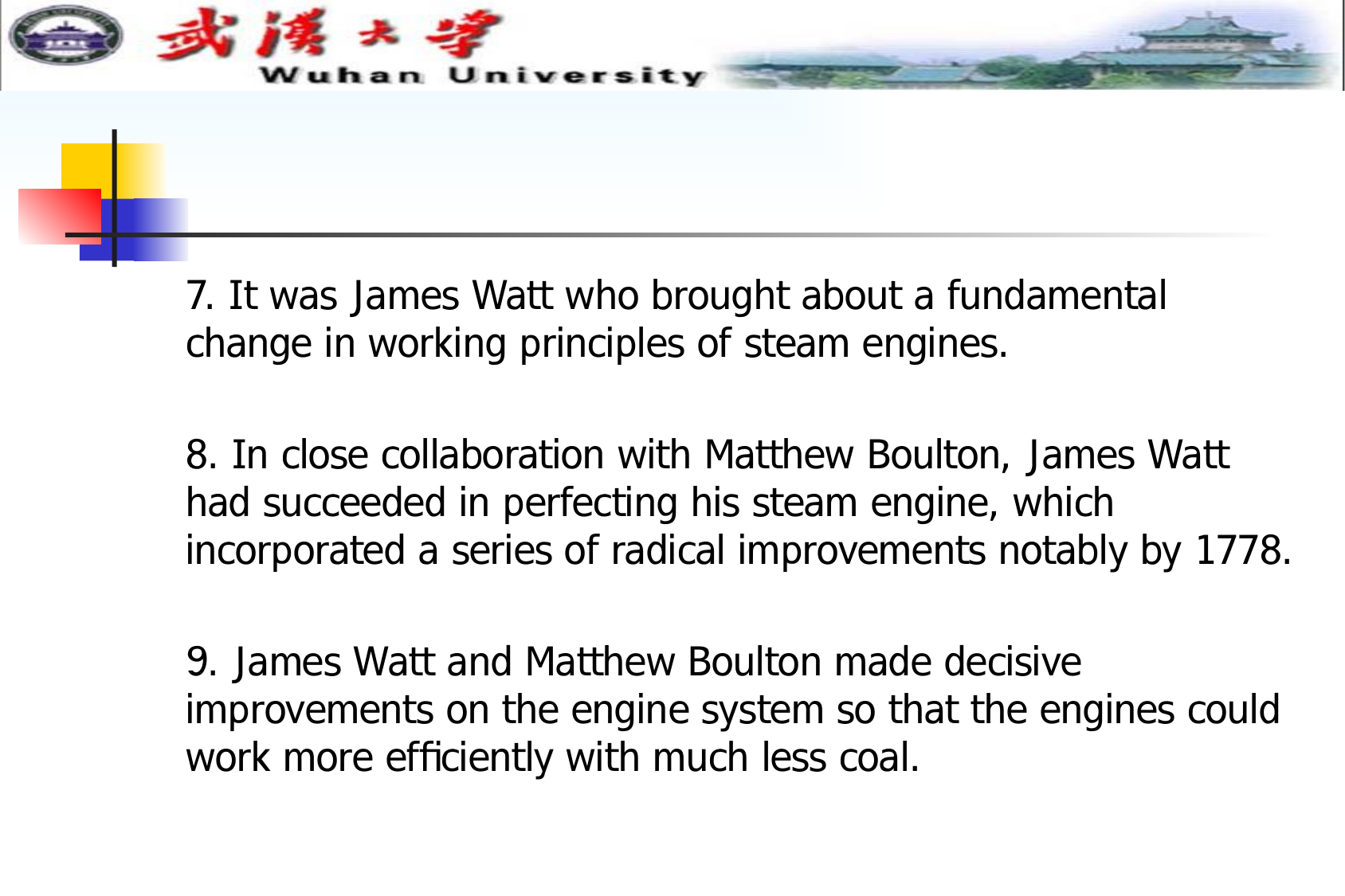

#
7. It was James Watt who brought about a fundamental change in working principles of steam engines.

8. In close collaboration with Matthew Boulton, James Watt had succeeded in perfecting his steam engine, which incorporated a series of radical improvements notably by 1778.

9. James Watt and Matthew Boulton made decisive improvements on the engine system so that the engines could work more efficiently with much less coal.

38